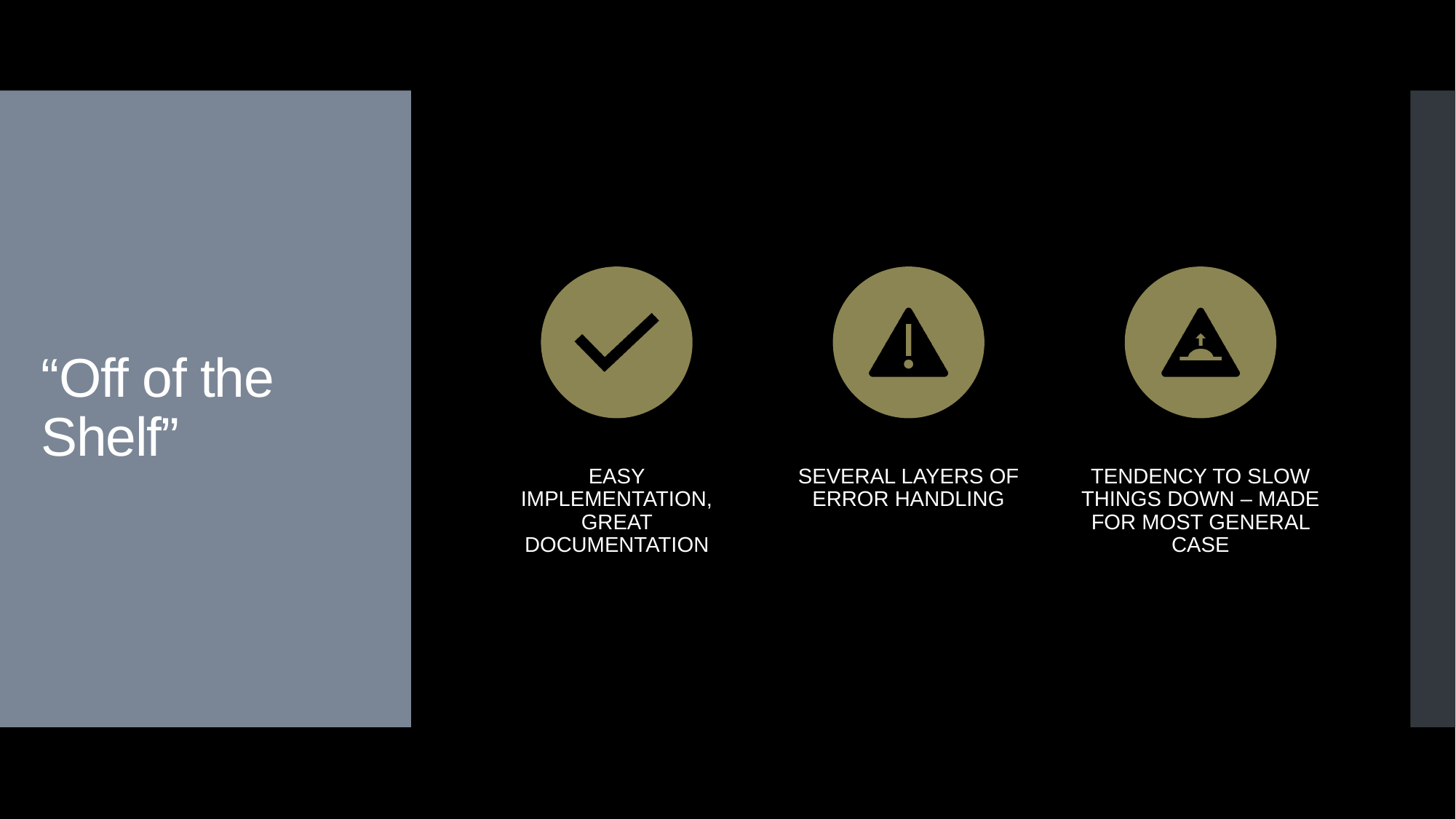

Easy Implementation, Great documentation
Several layers of Error Handling
Tendency to slow things down – made for most general case
# “Off of the Shelf”